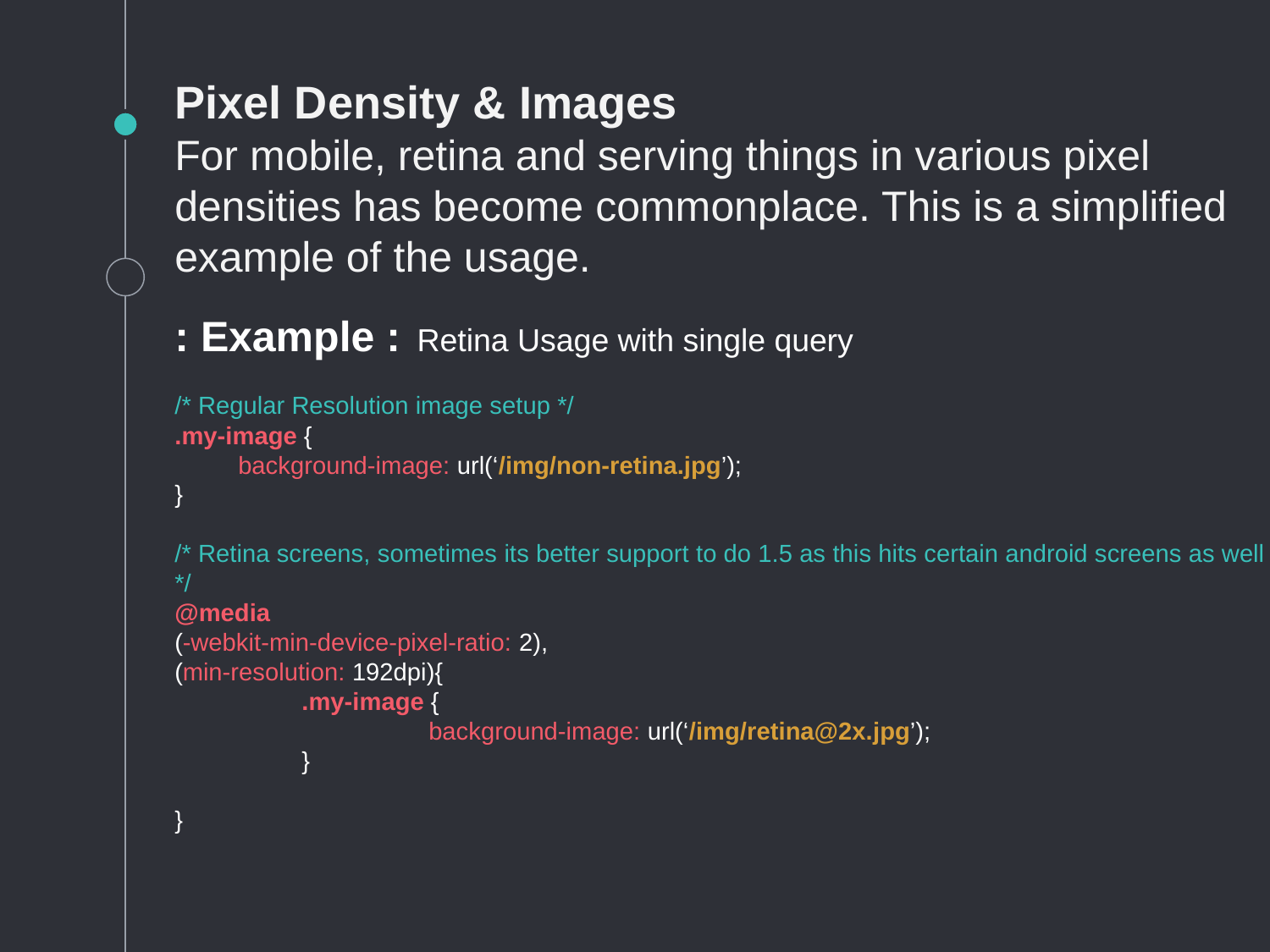

Pixel Density & Images
For mobile, retina and serving things in various pixel densities has become commonplace. This is a simplified example of the usage.

: Example :   Retina Usage with single query

/* Regular Resolution image setup */
.my-image {
background-image: url(‘/img/non-retina.jpg’);
}

/* Retina screens, sometimes its better support to do 1.5 as this hits certain android screens as well */
@media
(-webkit-min-device-pixel-ratio: 2),
(min-resolution: 192dpi){
	.my-image {
		background-image: url(‘/img/retina@2x.jpg’);
	}

}